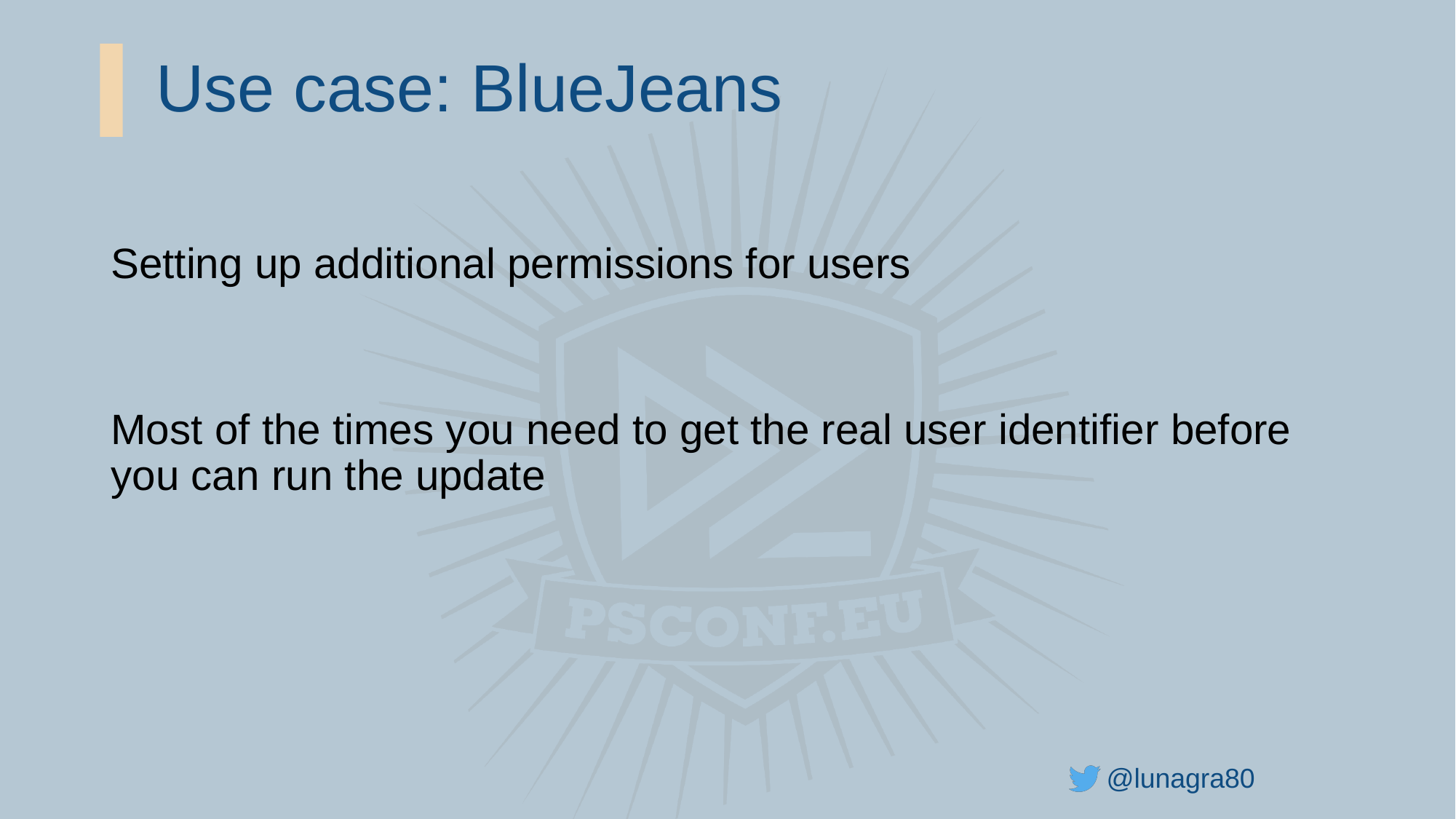

# Use case: BlueJeans

Setting up additional permissions for users

Most of the times you need to get the real user identifier before you can run the update
@lunagra80